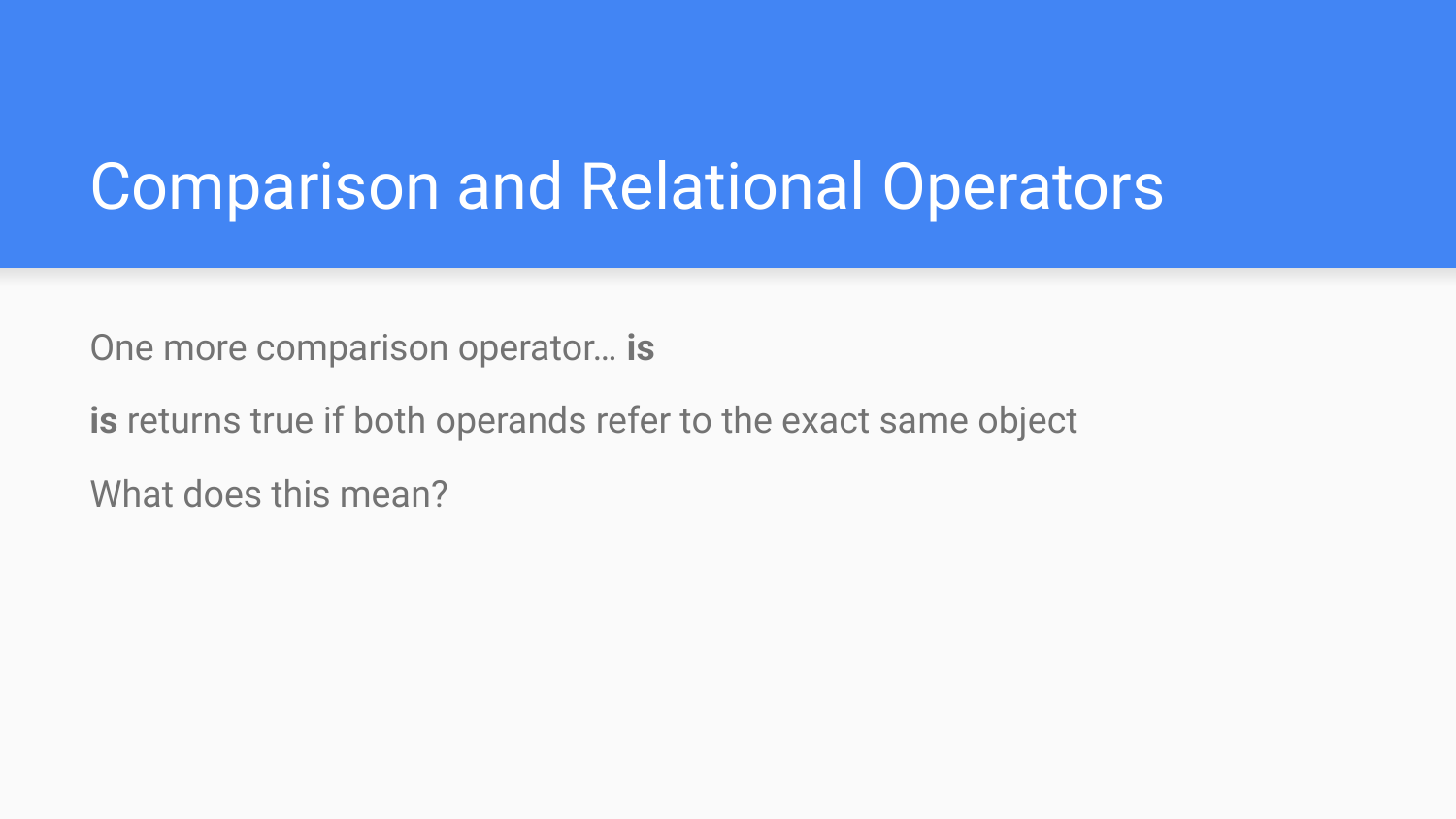

# Comparison and Relational Operators
One more comparison operator… is
is returns true if both operands refer to the exact same object
What does this mean?